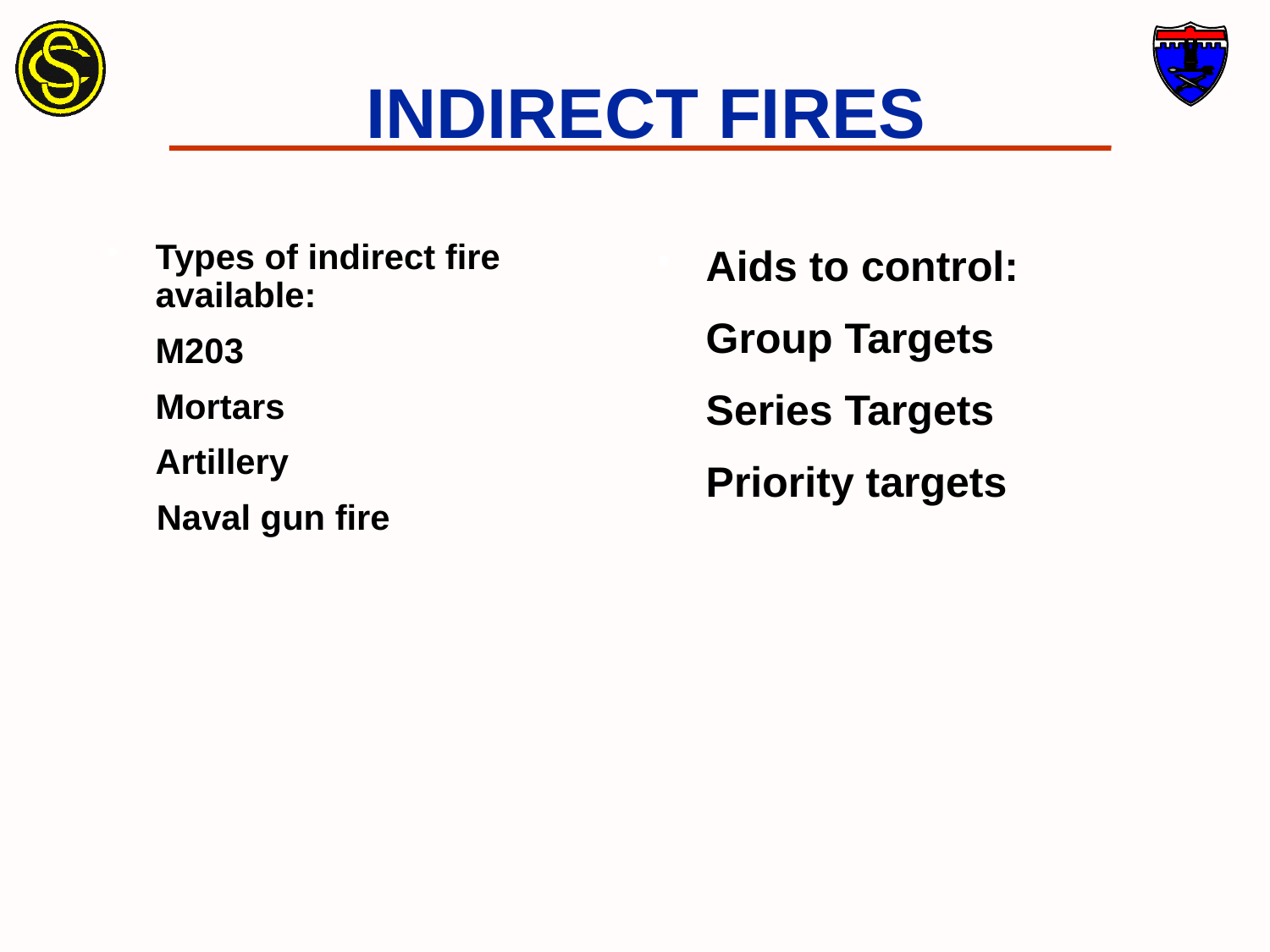

# INDIRECT FIRES
Types of indirect fire available:
	M203
	Mortars
	Artillery
     Naval gun fire

Aids to control:
	Group Targets
	Series Targets
	Priority targets